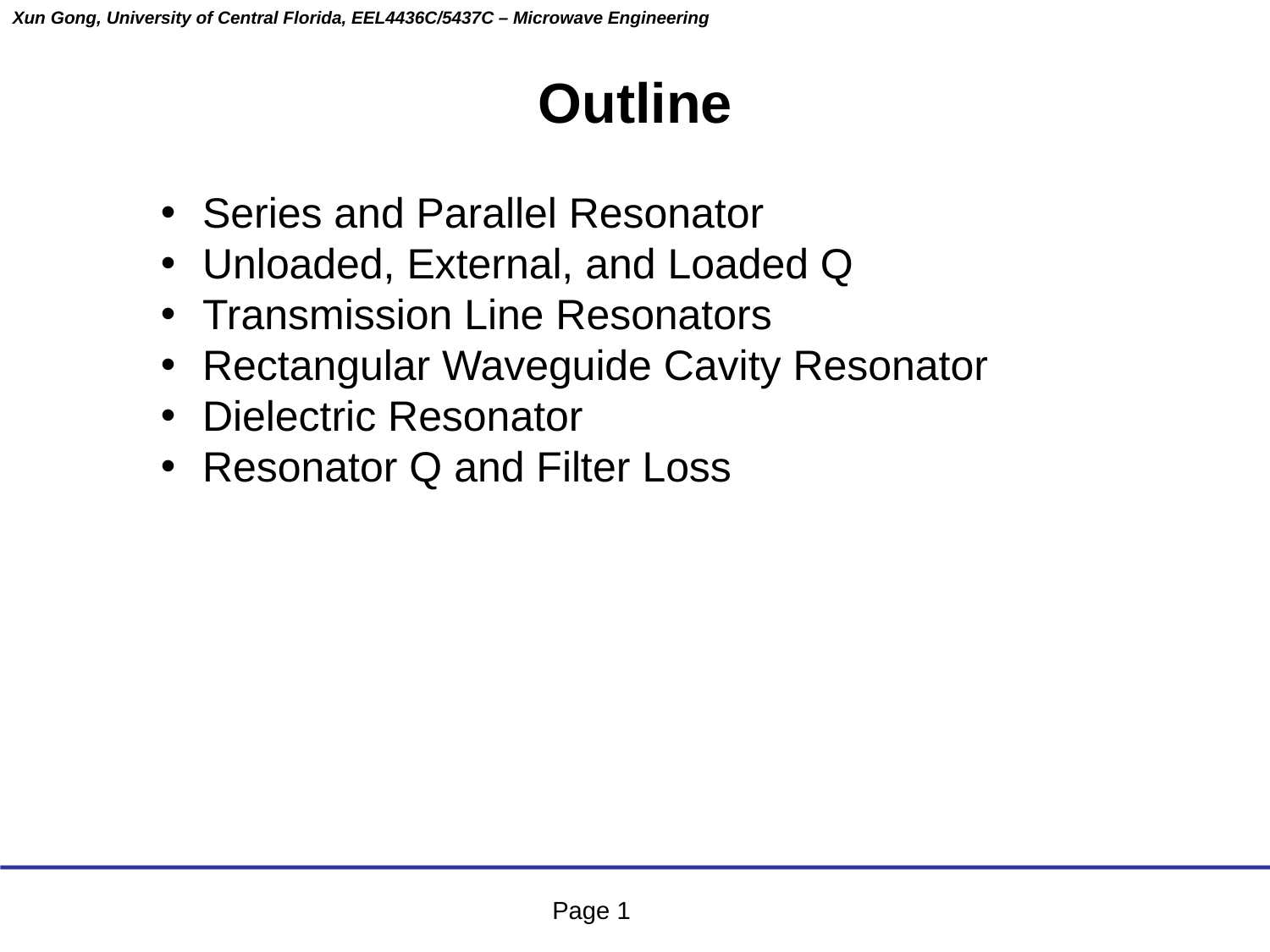

# Outline
 Series and Parallel Resonator
 Unloaded, External, and Loaded Q
 Transmission Line Resonators
 Rectangular Waveguide Cavity Resonator
 Dielectric Resonator
 Resonator Q and Filter Loss